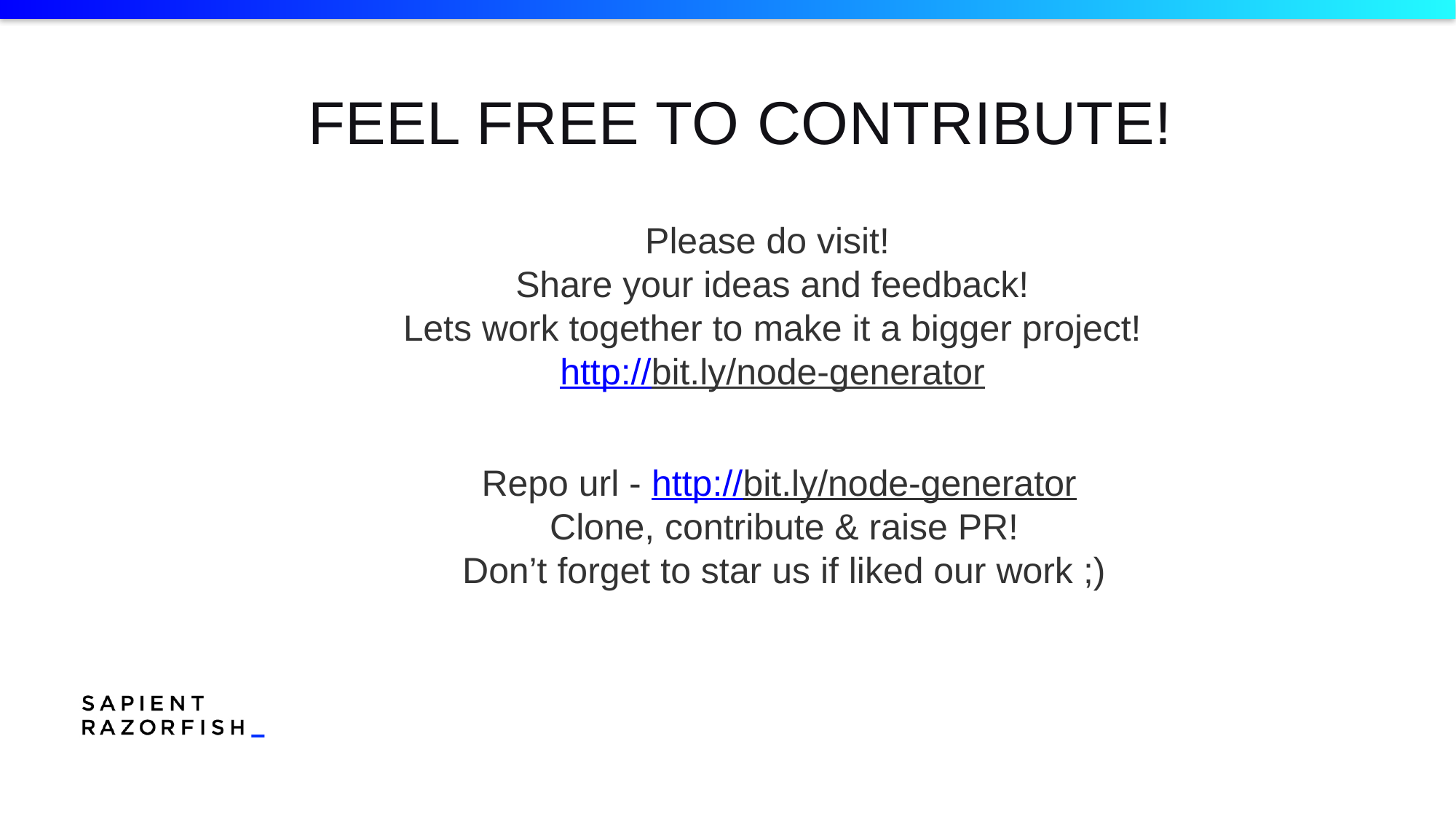

FEEL FREE TO CONTRIBUTE!
Please do visit!
Share your ideas and feedback!
Lets work together to make it a bigger project!
 http://bit.ly/node-generator
Repo url - http://bit.ly/node-generator
Clone, contribute & raise PR!
Don’t forget to star us if liked our work ;)